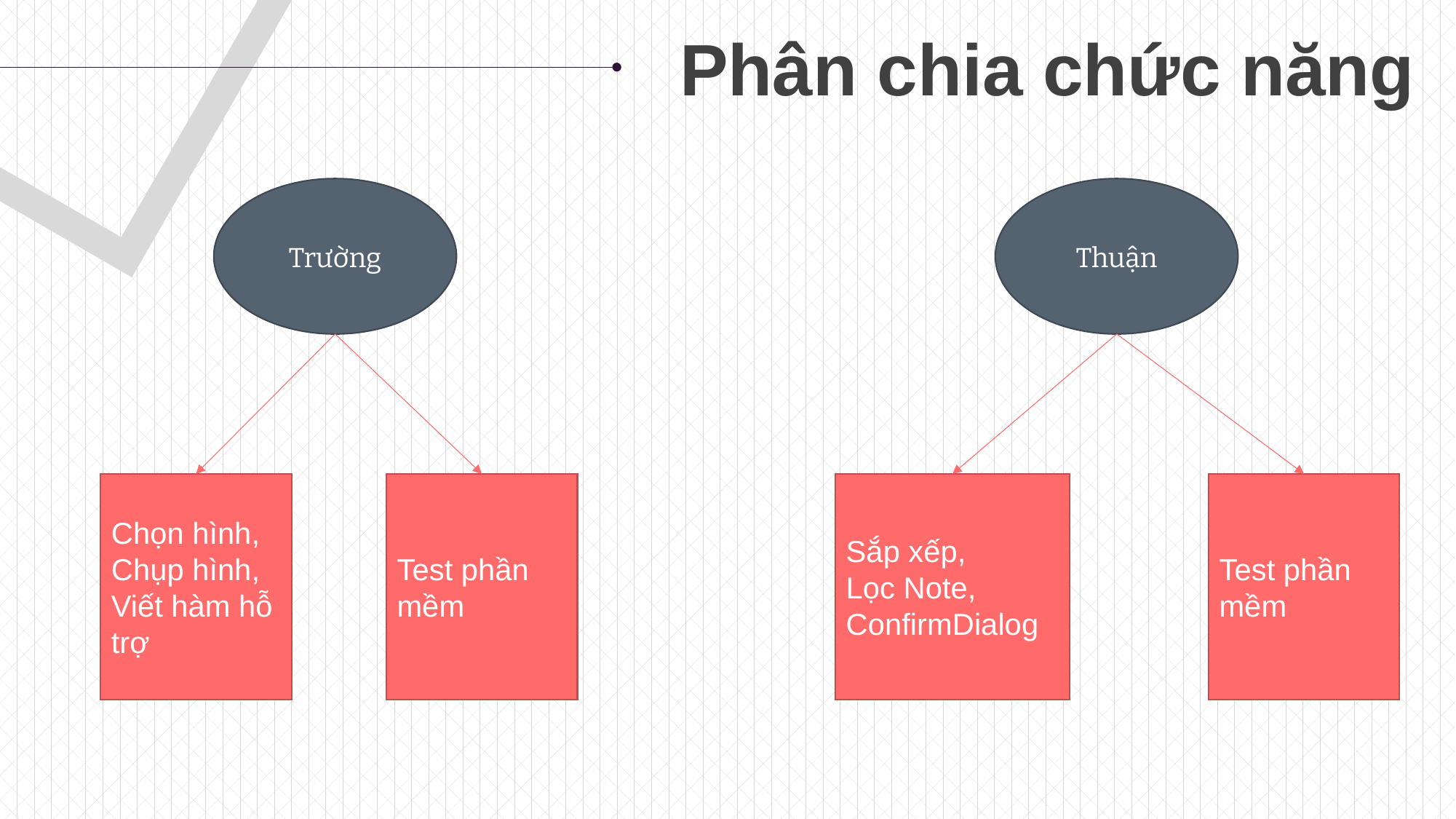

Phân chia chức năng
Trường
Thuận
Chọn hình, Chụp hình, Viết hàm hỗ trợ
Test phần mềm
Sắp xếp,
Lọc Note,
ConfirmDialog
Test phần mềm